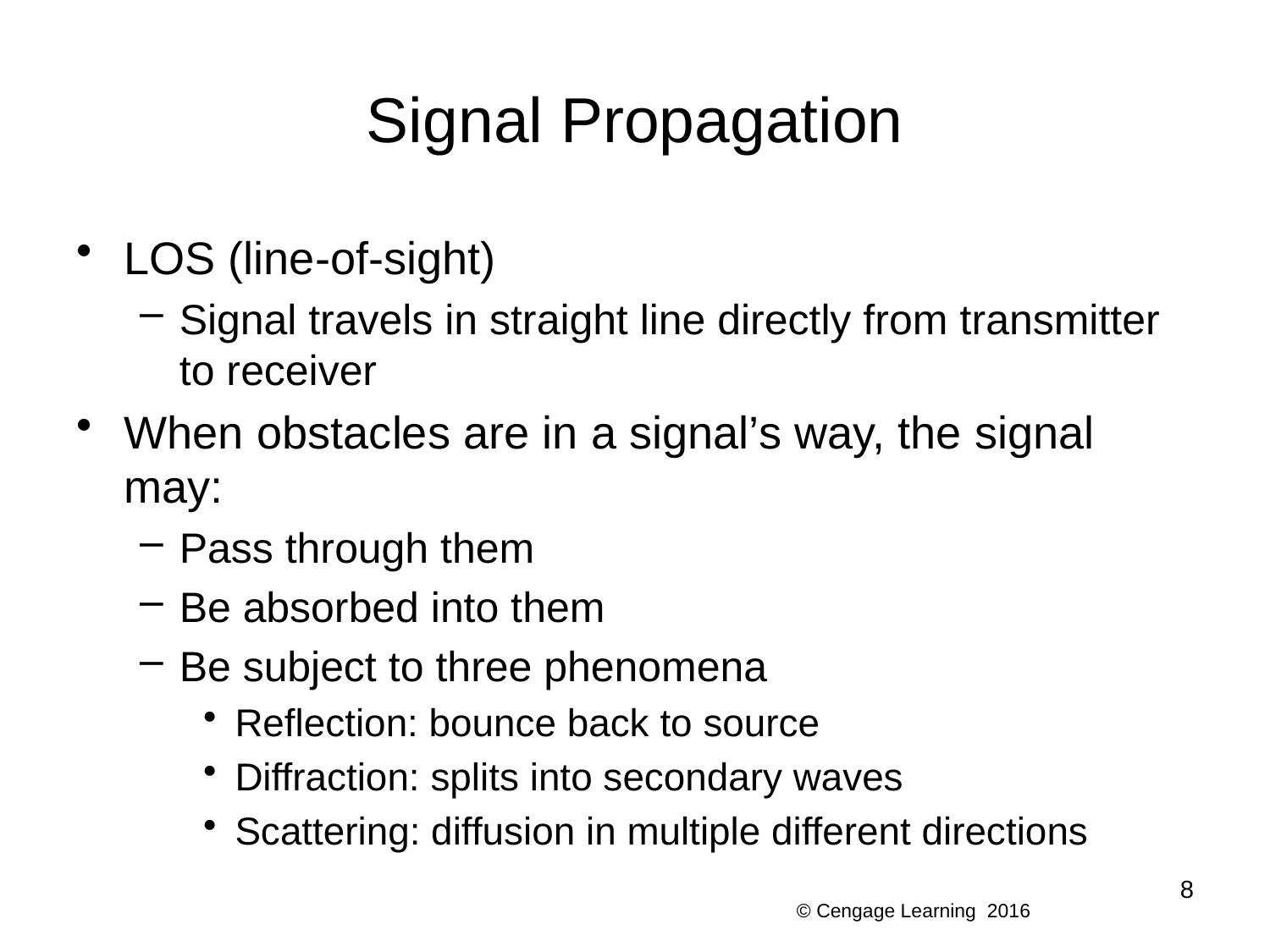

# Signal Propagation
LOS (line-of-sight)
Signal travels in straight line directly from transmitter to receiver
When obstacles are in a signal’s way, the signal may:
Pass through them
Be absorbed into them
Be subject to three phenomena
Reflection: bounce back to source
Diffraction: splits into secondary waves
Scattering: diffusion in multiple different directions

8